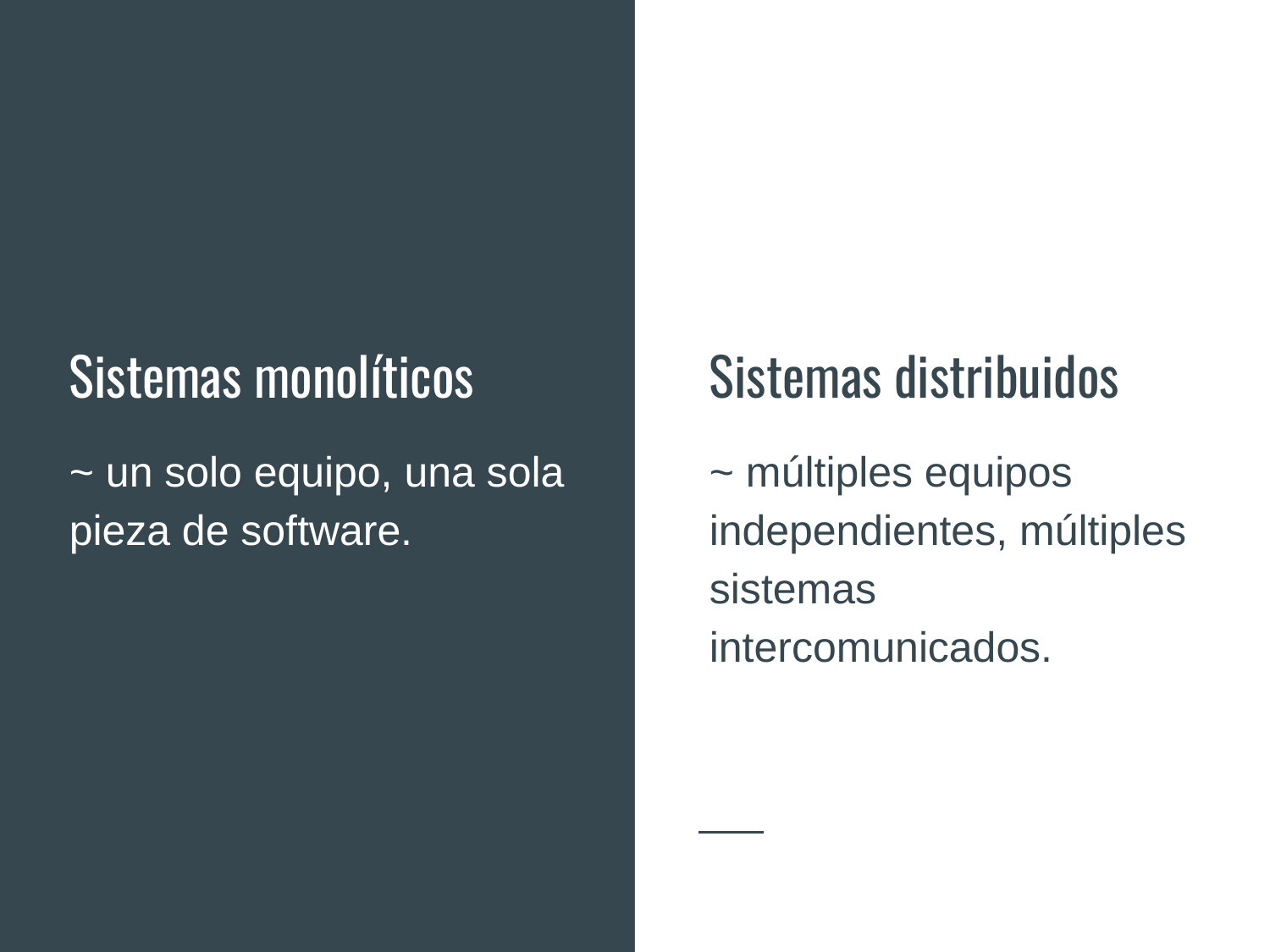

Sistemas monolíticos
~ un solo equipo, una sola pieza de software.
Sistemas distribuidos
~ múltiples equipos independientes, múltiples sistemas intercomunicados.